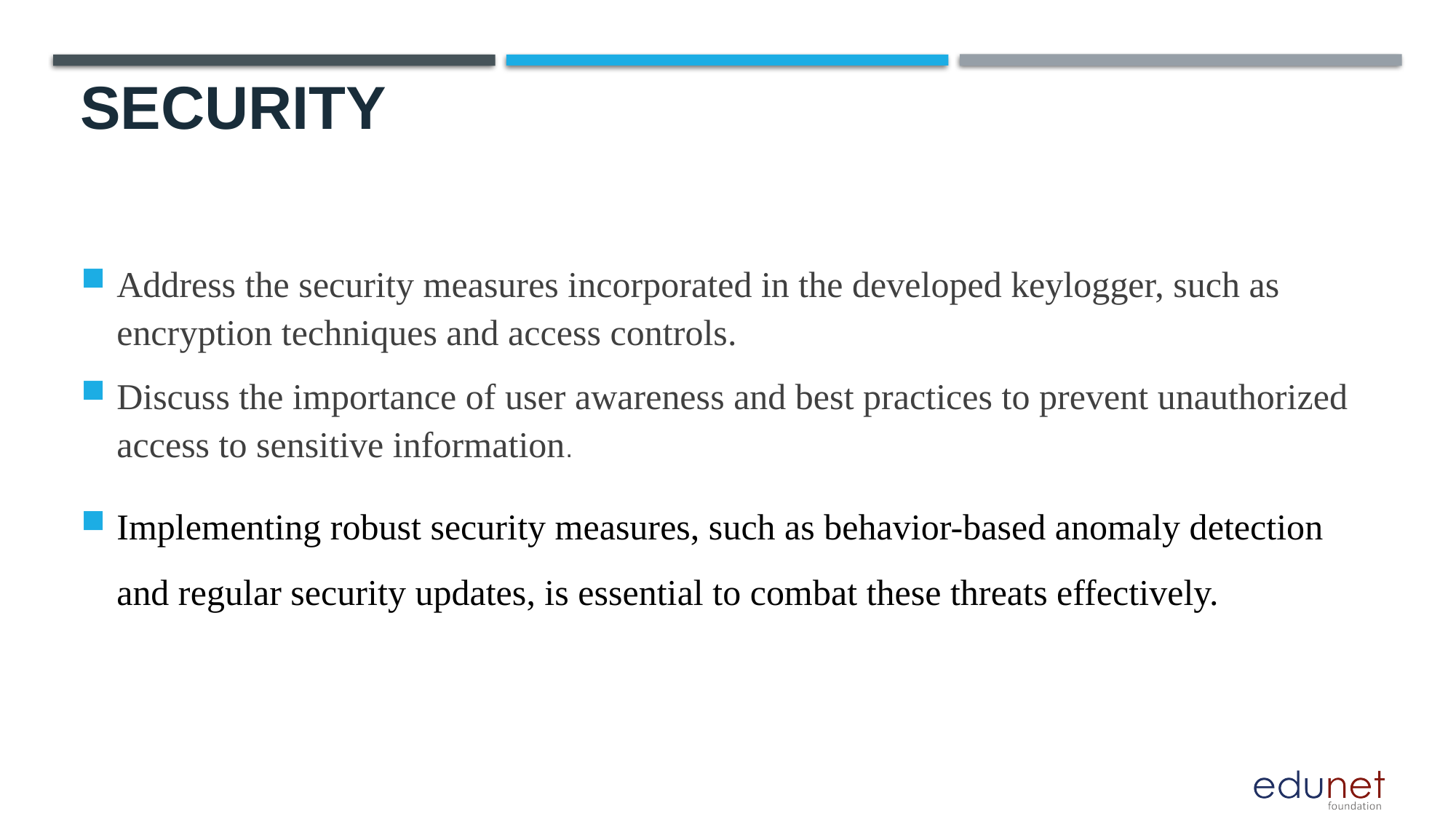

# SECURITY
Address the security measures incorporated in the developed keylogger, such as encryption techniques and access controls.
Discuss the importance of user awareness and best practices to prevent unauthorized access to sensitive information.
Implementing robust security measures, such as behavior-based anomaly detection and regular security updates, is essential to combat these threats effectively.